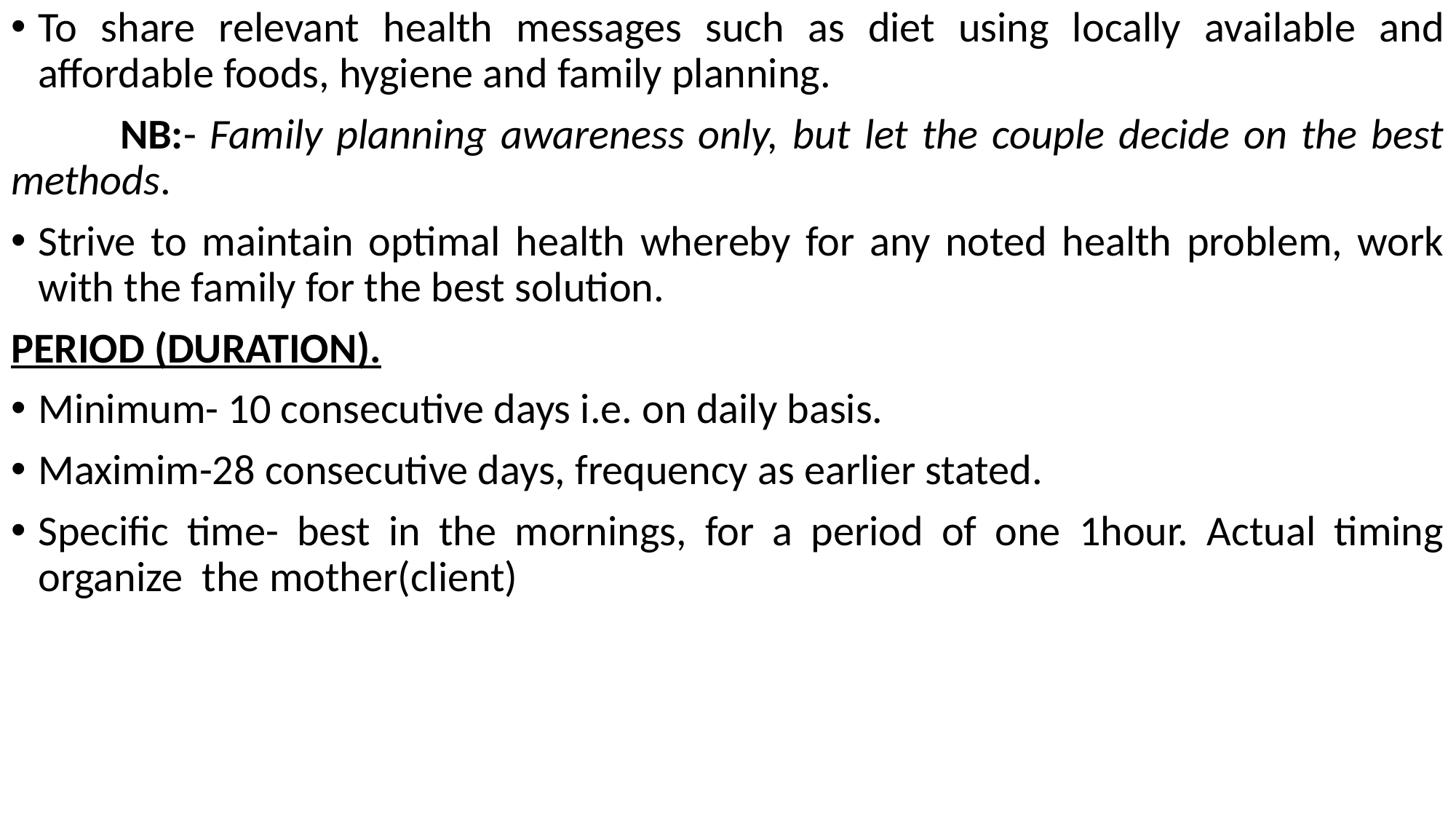

To share relevant health messages such as diet using locally available and affordable foods, hygiene and family planning.
	NB:- Family planning awareness only, but let the couple decide on the best methods.
Strive to maintain optimal health whereby for any noted health problem, work with the family for the best solution.
PERIOD (DURATION).
Minimum- 10 consecutive days i.e. on daily basis.
Maximim-28 consecutive days, frequency as earlier stated.
Specific time- best in the mornings, for a period of one 1hour. Actual timing organize  the mother(client)